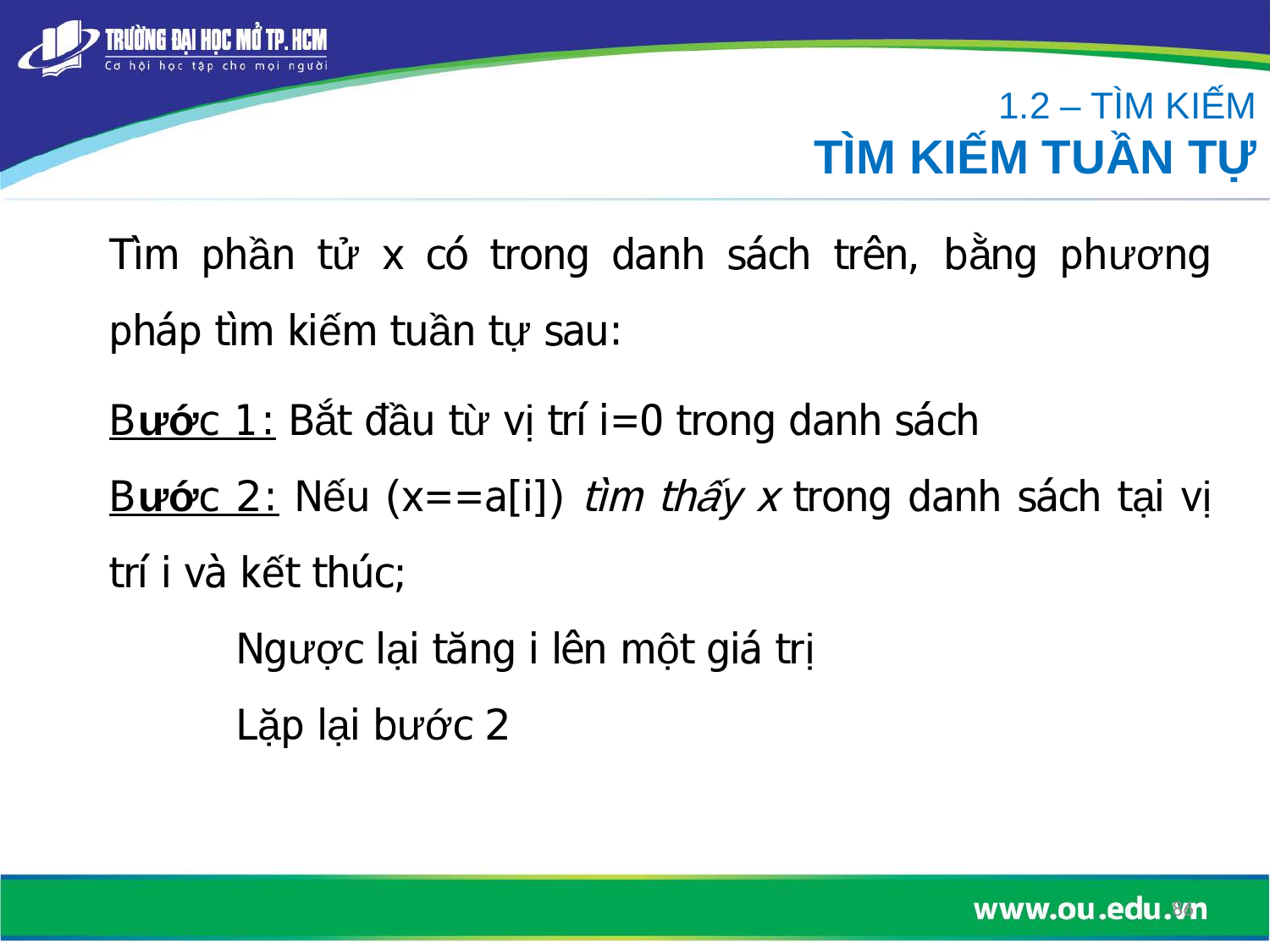

1.2 – TÌM KIẾM
TÌM KIẾM TUẦN TỰ
Tìm phần tử x có trong danh sách trên, bằng phương pháp tìm kiếm tuần tự sau:

Bước 1: Bắt đầu từ vị trí i=0 trong danh sách
Bước 2: Nếu (x==a[i]) tìm thấy x trong danh sách tại vị trí i và kết thúc;
	Ngược lại tăng i lên một giá trị
	Lặp lại bước 2
86